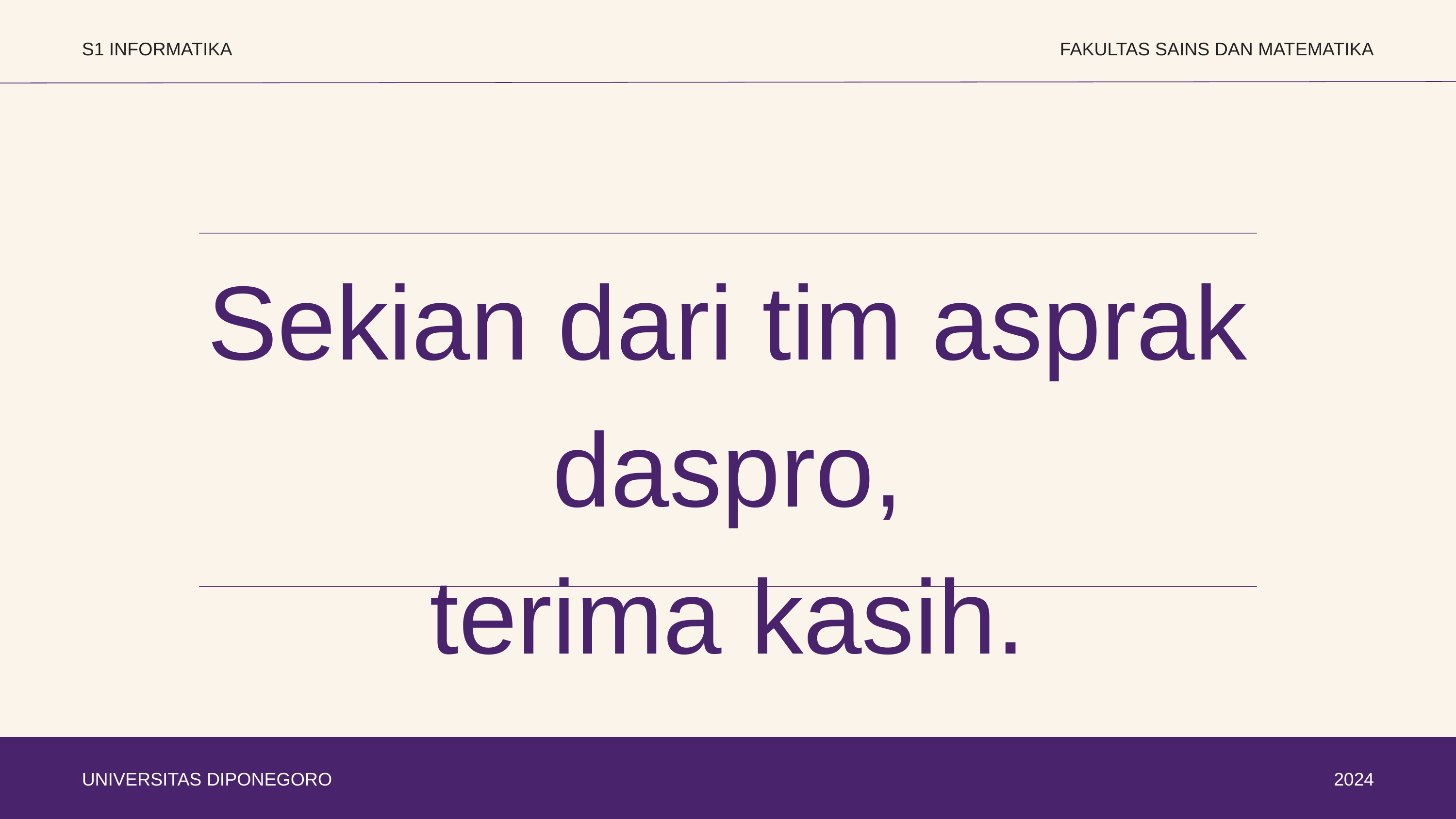

S1 INFORMATIKA
FAKULTAS SAINS DAN MATEMATIKA

Sekian dari tim asprak daspro,
terima kasih.

UNIVERSITAS DIPONEGORO
2024